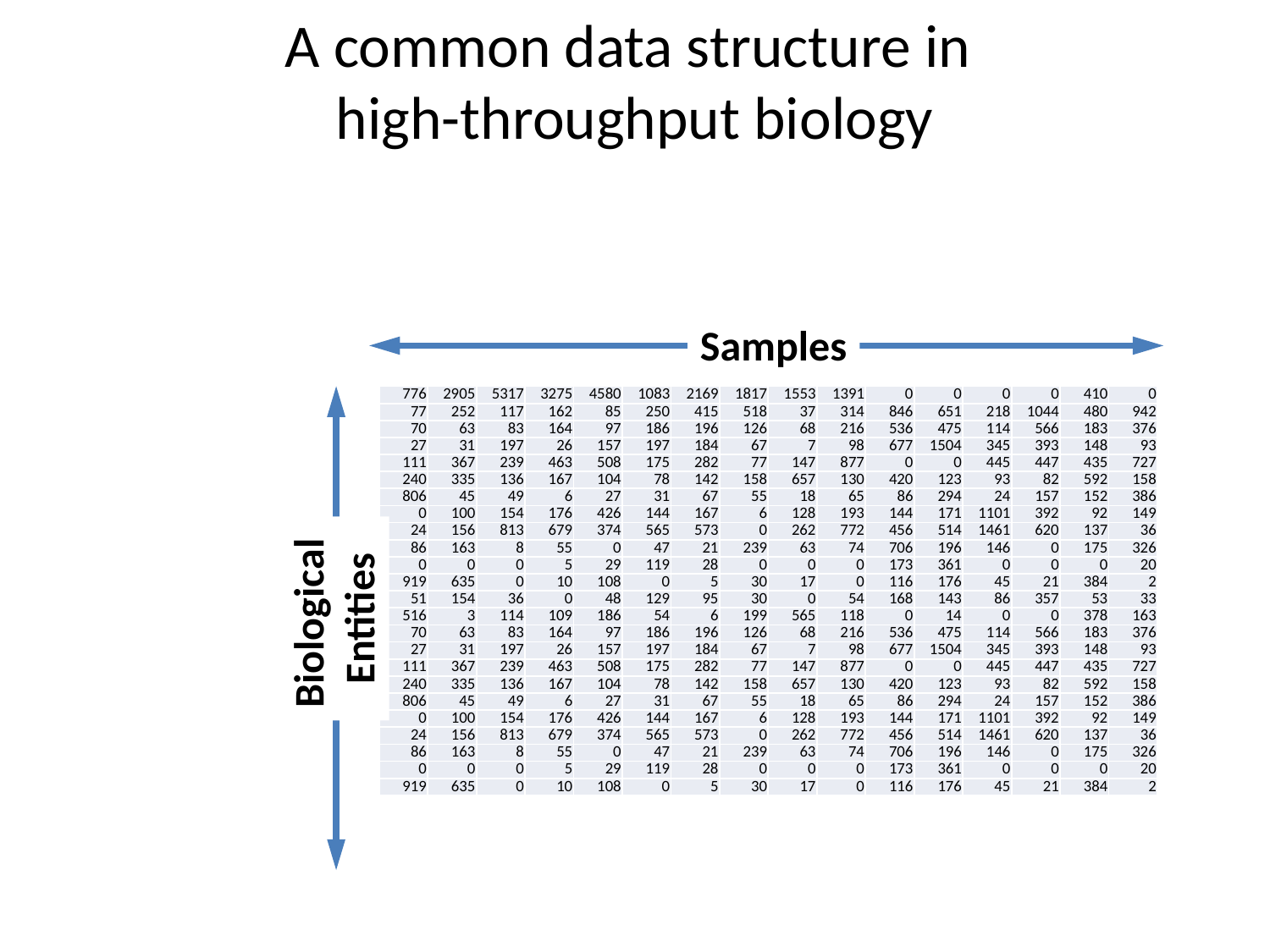

A common data structure in
high-throughput biology
Samples
| 776 | 2905 | 5317 | 3275 | 4580 | 1083 | 2169 | 1817 | 1553 | 1391 | 0 | 0 | 0 | 0 | 410 | 0 |
| --- | --- | --- | --- | --- | --- | --- | --- | --- | --- | --- | --- | --- | --- | --- | --- |
| 77 | 252 | 117 | 162 | 85 | 250 | 415 | 518 | 37 | 314 | 846 | 651 | 218 | 1044 | 480 | 942 |
| 70 | 63 | 83 | 164 | 97 | 186 | 196 | 126 | 68 | 216 | 536 | 475 | 114 | 566 | 183 | 376 |
| 27 | 31 | 197 | 26 | 157 | 197 | 184 | 67 | 7 | 98 | 677 | 1504 | 345 | 393 | 148 | 93 |
| 111 | 367 | 239 | 463 | 508 | 175 | 282 | 77 | 147 | 877 | 0 | 0 | 445 | 447 | 435 | 727 |
| 240 | 335 | 136 | 167 | 104 | 78 | 142 | 158 | 657 | 130 | 420 | 123 | 93 | 82 | 592 | 158 |
| 806 | 45 | 49 | 6 | 27 | 31 | 67 | 55 | 18 | 65 | 86 | 294 | 24 | 157 | 152 | 386 |
| 0 | 100 | 154 | 176 | 426 | 144 | 167 | 6 | 128 | 193 | 144 | 171 | 1101 | 392 | 92 | 149 |
| 24 | 156 | 813 | 679 | 374 | 565 | 573 | 0 | 262 | 772 | 456 | 514 | 1461 | 620 | 137 | 36 |
| 86 | 163 | 8 | 55 | 0 | 47 | 21 | 239 | 63 | 74 | 706 | 196 | 146 | 0 | 175 | 326 |
| 0 | 0 | 0 | 5 | 29 | 119 | 28 | 0 | 0 | 0 | 173 | 361 | 0 | 0 | 0 | 20 |
| 919 | 635 | 0 | 10 | 108 | 0 | 5 | 30 | 17 | 0 | 116 | 176 | 45 | 21 | 384 | 2 |
| 51 | 154 | 36 | 0 | 48 | 129 | 95 | 30 | 0 | 54 | 168 | 143 | 86 | 357 | 53 | 33 |
| 516 | 3 | 114 | 109 | 186 | 54 | 6 | 199 | 565 | 118 | 0 | 14 | 0 | 0 | 378 | 163 |
| 70 | 63 | 83 | 164 | 97 | 186 | 196 | 126 | 68 | 216 | 536 | 475 | 114 | 566 | 183 | 376 |
| 27 | 31 | 197 | 26 | 157 | 197 | 184 | 67 | 7 | 98 | 677 | 1504 | 345 | 393 | 148 | 93 |
| 111 | 367 | 239 | 463 | 508 | 175 | 282 | 77 | 147 | 877 | 0 | 0 | 445 | 447 | 435 | 727 |
| 240 | 335 | 136 | 167 | 104 | 78 | 142 | 158 | 657 | 130 | 420 | 123 | 93 | 82 | 592 | 158 |
| 806 | 45 | 49 | 6 | 27 | 31 | 67 | 55 | 18 | 65 | 86 | 294 | 24 | 157 | 152 | 386 |
| 0 | 100 | 154 | 176 | 426 | 144 | 167 | 6 | 128 | 193 | 144 | 171 | 1101 | 392 | 92 | 149 |
| 24 | 156 | 813 | 679 | 374 | 565 | 573 | 0 | 262 | 772 | 456 | 514 | 1461 | 620 | 137 | 36 |
| 86 | 163 | 8 | 55 | 0 | 47 | 21 | 239 | 63 | 74 | 706 | 196 | 146 | 0 | 175 | 326 |
| 0 | 0 | 0 | 5 | 29 | 119 | 28 | 0 | 0 | 0 | 173 | 361 | 0 | 0 | 0 | 20 |
| 919 | 635 | 0 | 10 | 108 | 0 | 5 | 30 | 17 | 0 | 116 | 176 | 45 | 21 | 384 | 2 |
Biological
Entities